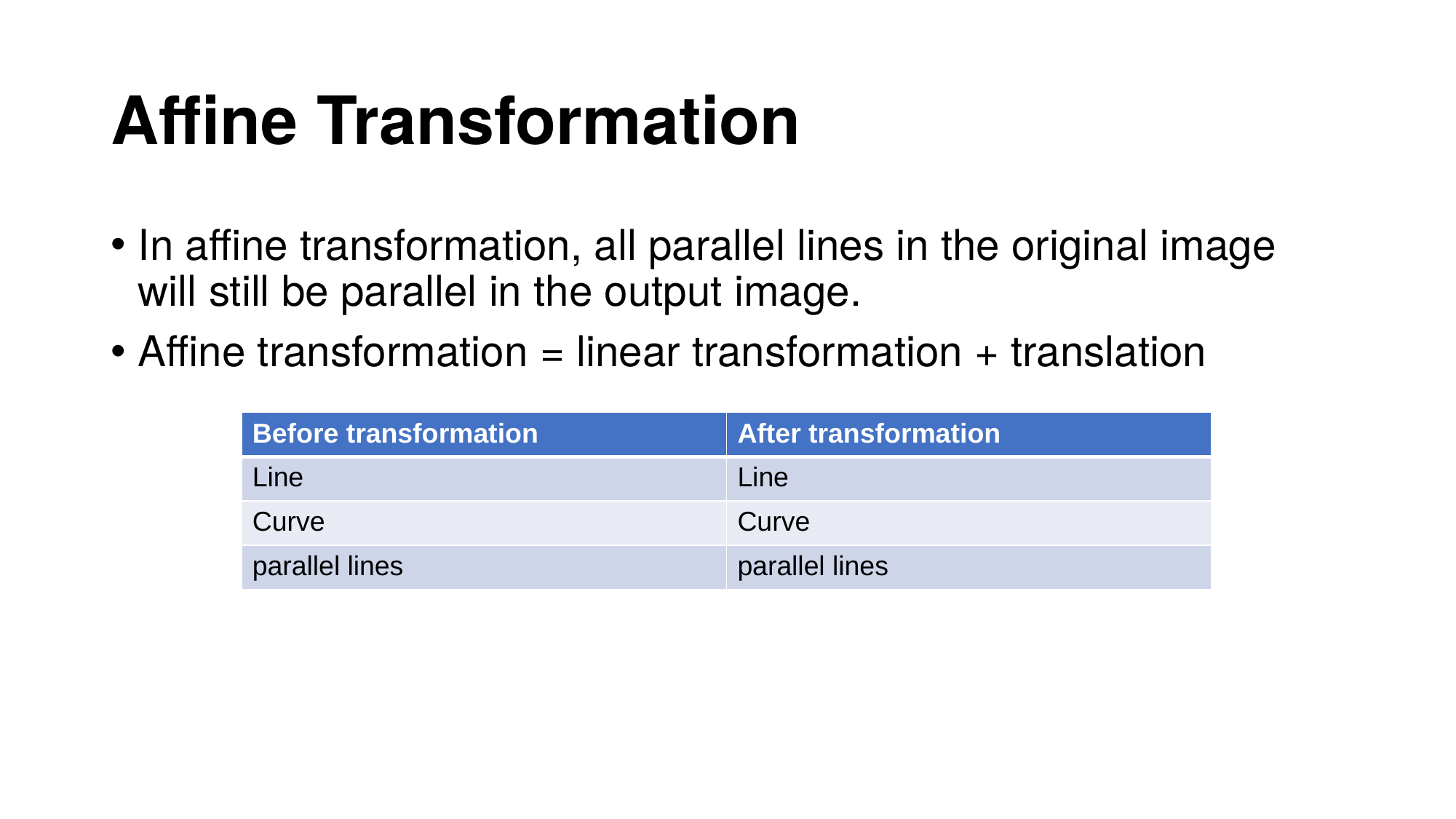

# Affine Transformation
In affine transformation, all parallel lines in the original image will still be parallel in the output image.
Affine transformation = linear transformation + translation

| Before transformation | After transformation |
| --- | --- |
| Line | Line |
| Curve | Curve |
| parallel lines | parallel lines |